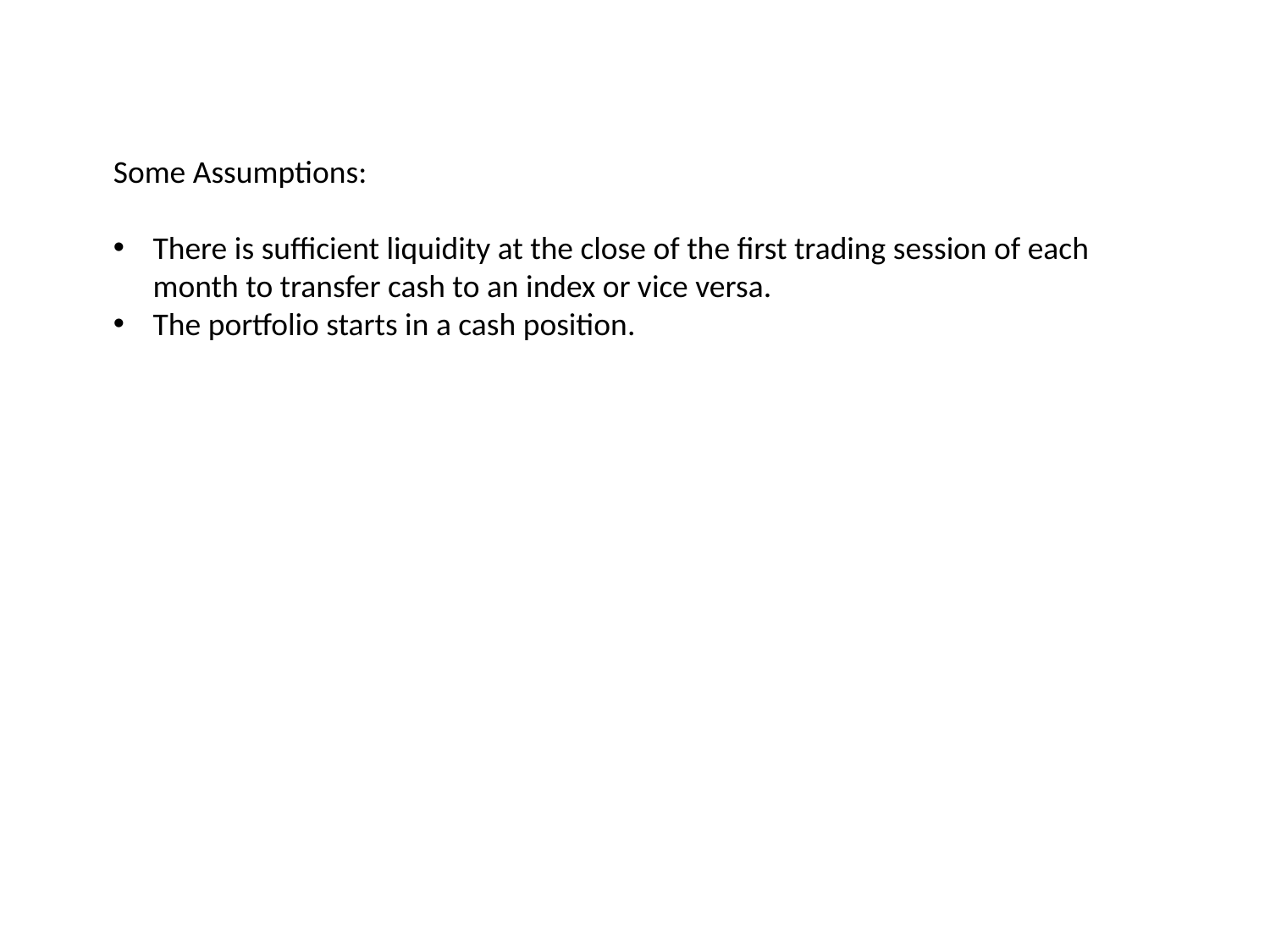

Some Assumptions:

There is sufficient liquidity at the close of the first trading session of each month to transfer cash to an index or vice versa.
The portfolio starts in a cash position.